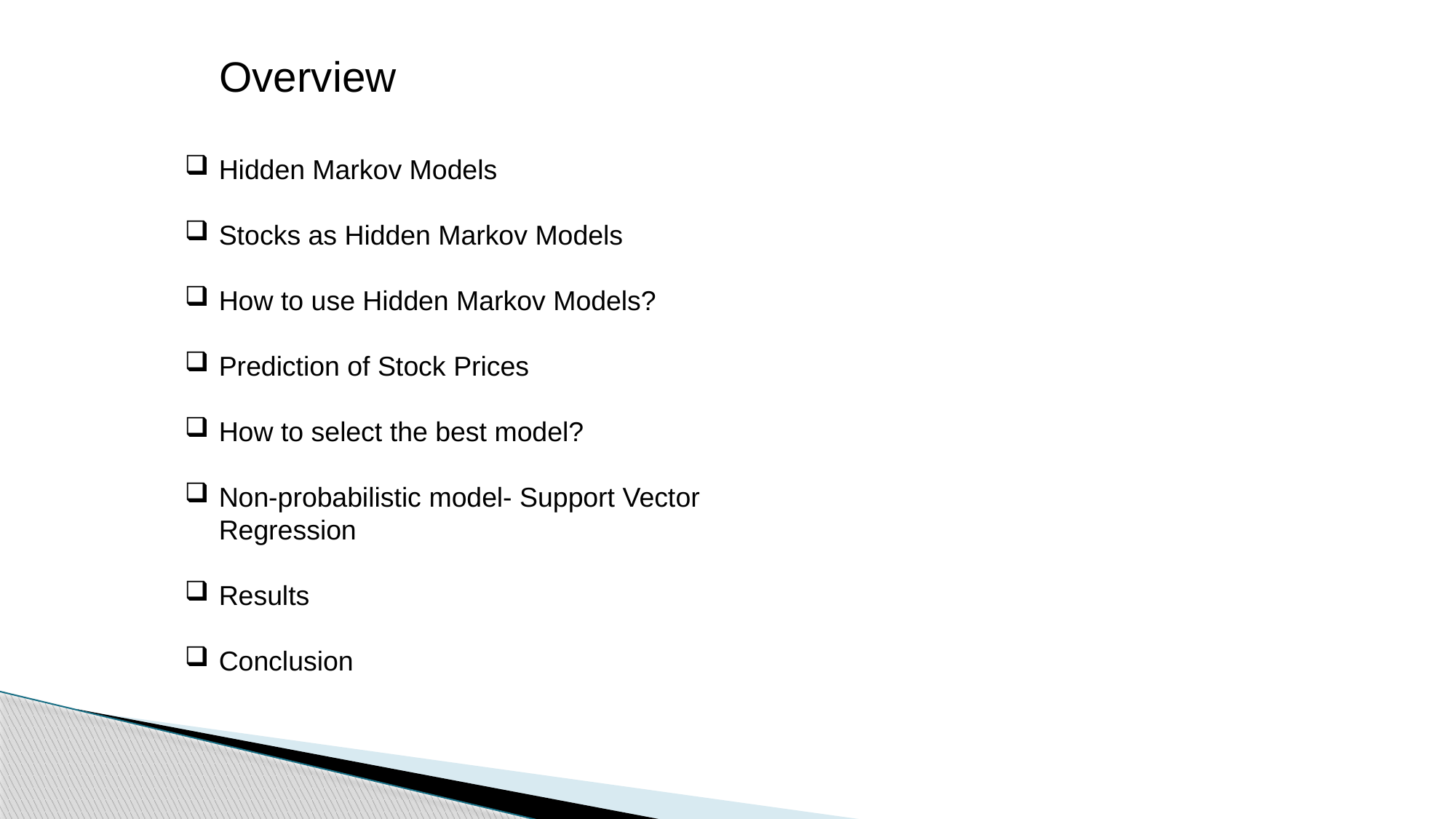

Overview
Hidden Markov Models

Stocks as Hidden Markov Models

How to use Hidden Markov Models?

Prediction of Stock Prices

How to select the best model?

Non-probabilistic model- Support Vector Regression

Results

Conclusion